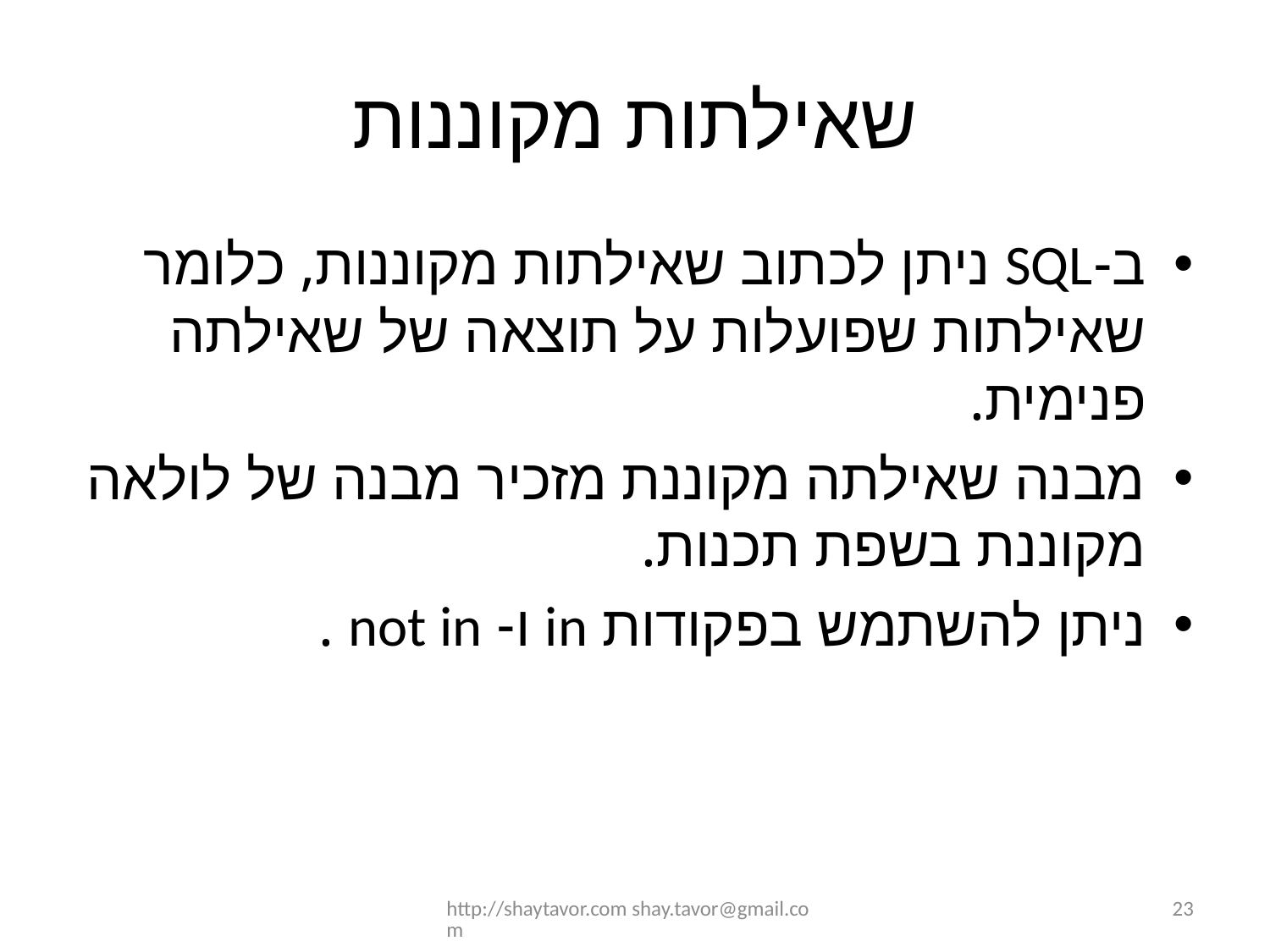

# שאילתות מקוננות
ב-SQL ניתן לכתוב שאילתות מקוננות, כלומר שאילתות שפועלות על תוצאה של שאילתה פנימית.
מבנה שאילתה מקוננת מזכיר מבנה של לולאה מקוננת בשפת תכנות.
ניתן להשתמש בפקודות in ו- not in .
http://shaytavor.com shay.tavor@gmail.com
23